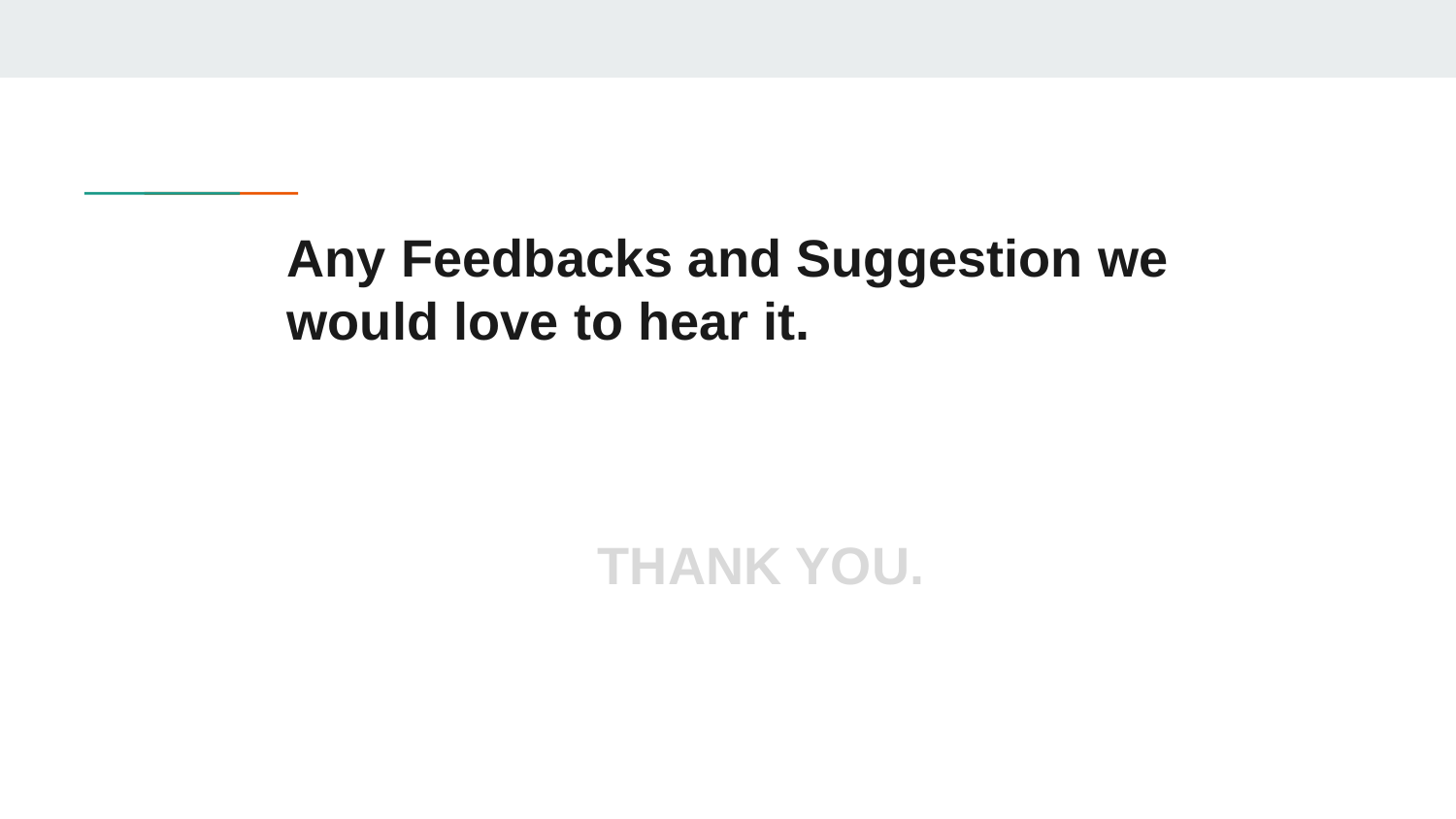

# Any Feedbacks and Suggestion we would love to hear it.

THANK YOU.